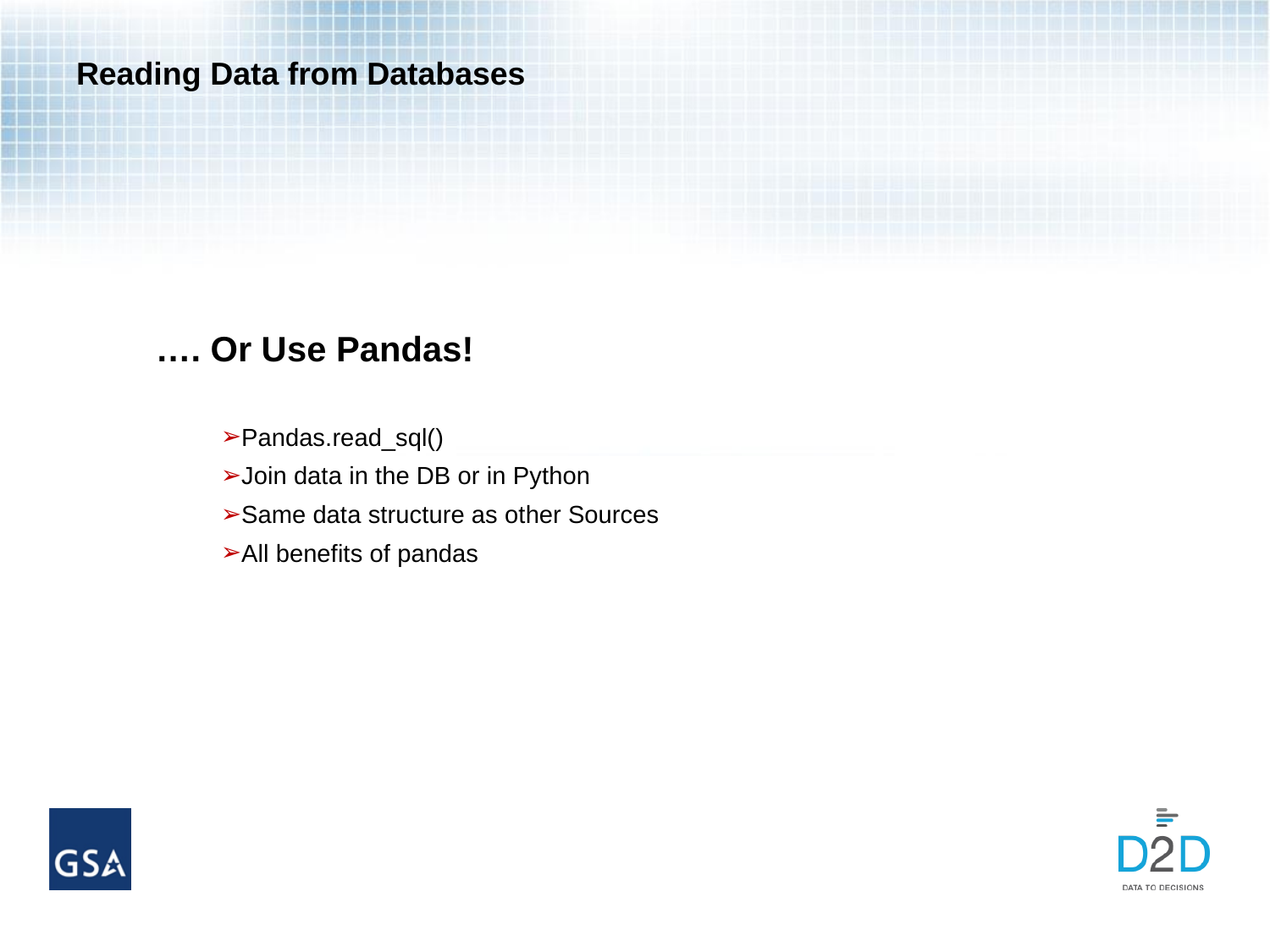

# Reading Data from Databases

…. Or Use Pandas!

Pandas.read_sql()
Join data in the DB or in Python
Same data structure as other Sources
All benefits of pandas